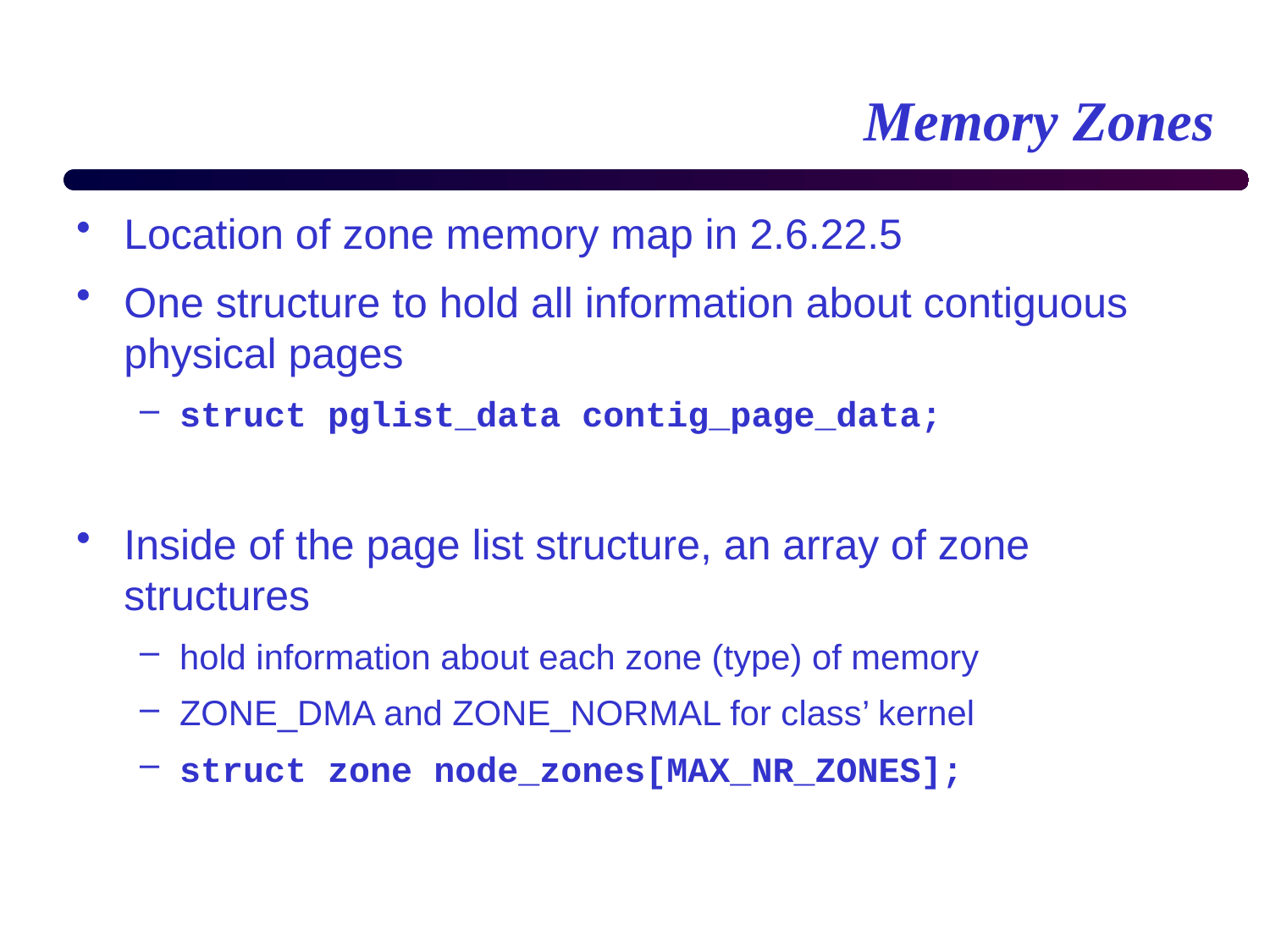

# Memory Zones
Location of zone memory map in 2.6.22.5
One structure to hold all information about contiguous physical pages
struct pglist_data contig_page_data;

Inside of the page list structure, an array of zone structures
hold information about each zone (type) of memory
ZONE_DMA and ZONE_NORMAL for class’ kernel
struct zone node_zones[MAX_NR_ZONES];